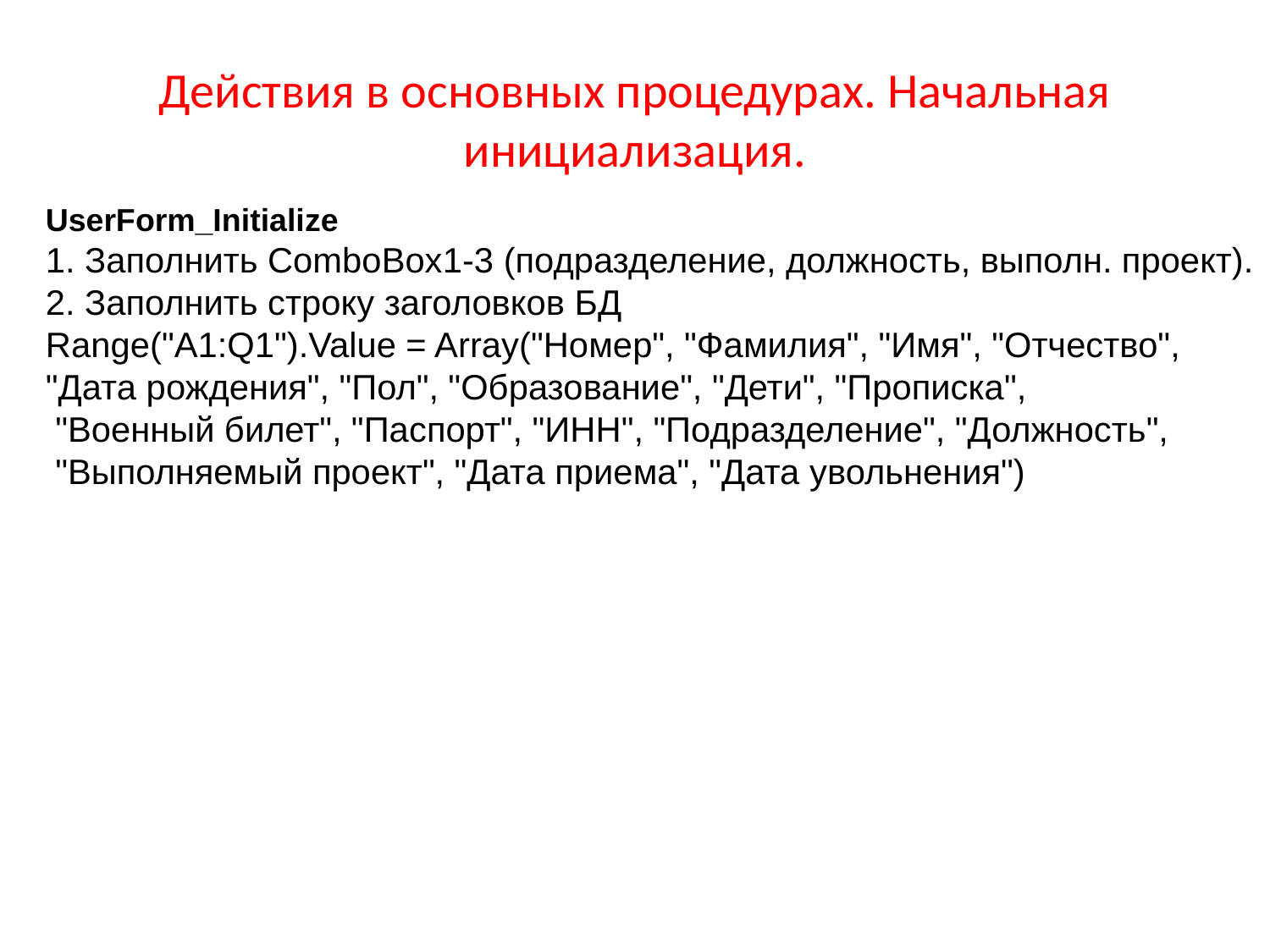

# Действия в основных процедурах. Начальная инициализация.
UserForm_Initialize
1. Заполнить ComboBox1-3 (подразделение, должность, выполн. проект).
2. Заполнить строку заголовков БД
Range("A1:Q1").Value = Array("Номер", "Фамилия", "Имя", "Отчество",
"Дата рождения", "Пол", "Образование", "Дети", "Прописка",
 "Военный билет", "Паспорт", "ИНН", "Подразделение", "Должность",
 "Выполняемый проект", "Дата приема", "Дата увольнения")